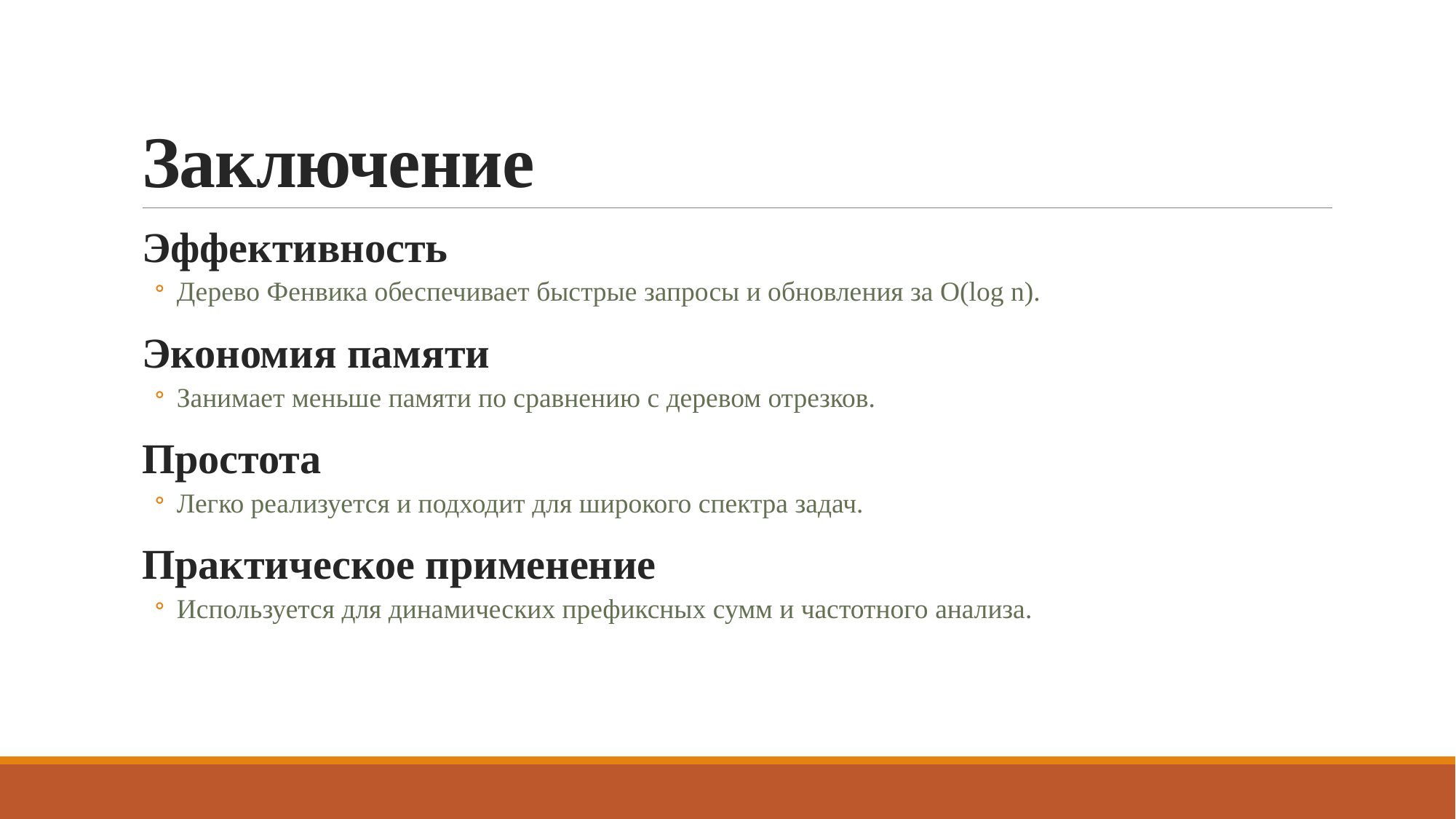

# Заключение
Эффективность
Дерево Фенвика обеспечивает быстрые запросы и обновления за O(log n).
Экономия памяти
Занимает меньше памяти по сравнению с деревом отрезков.
Простота
Легко реализуется и подходит для широкого спектра задач.
Практическое применение
Используется для динамических префиксных сумм и частотного анализа.